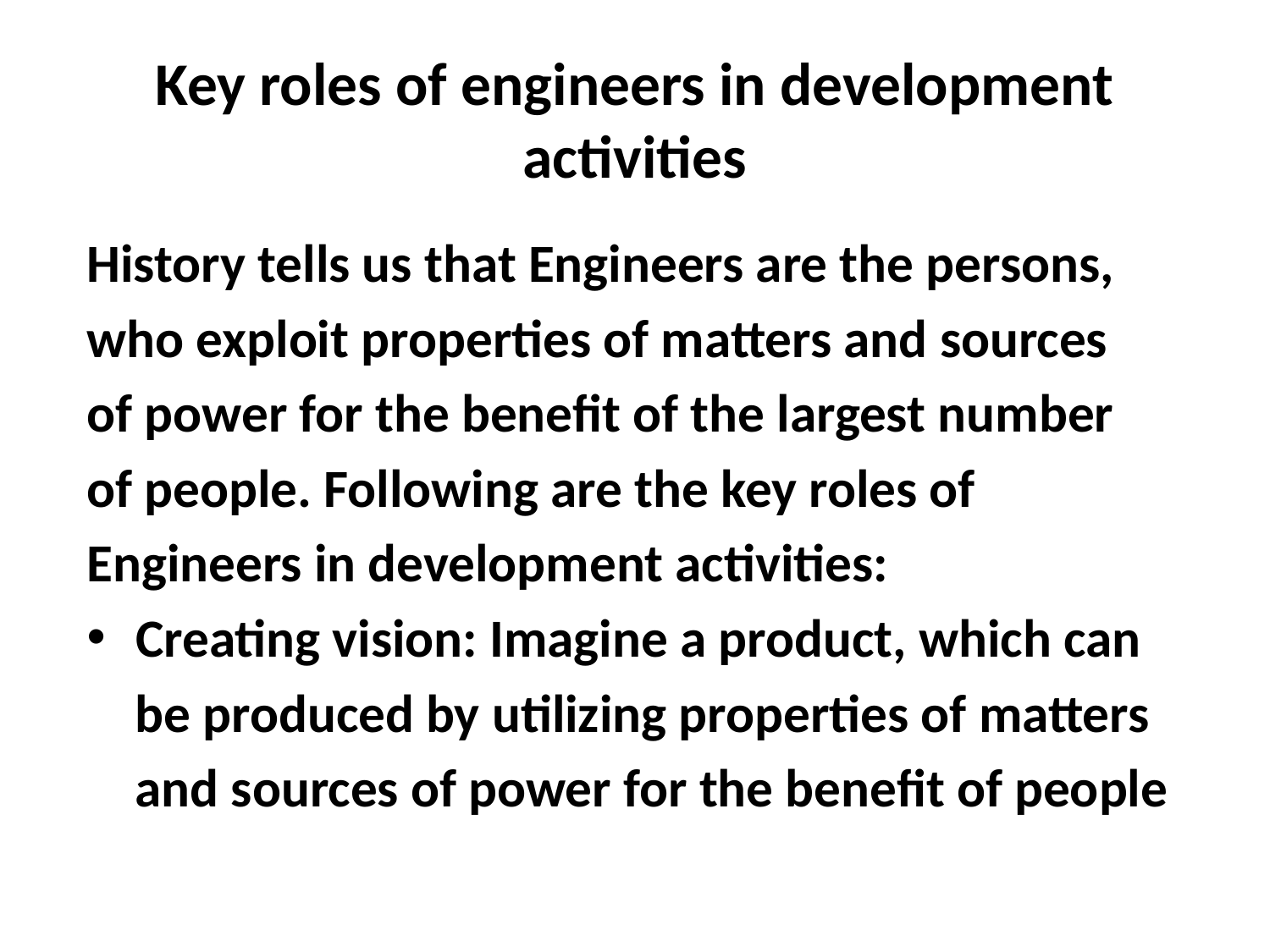

# Key roles of engineers in development activities
History tells us that Engineers are the persons,
who exploit properties of matters and sources
of power for the benefit of the largest number
of people. Following are the key roles of
Engineers in development activities:
Creating vision: Imagine a product, which can
    be produced by utilizing properties of matters
    and sources of power for the benefit of people